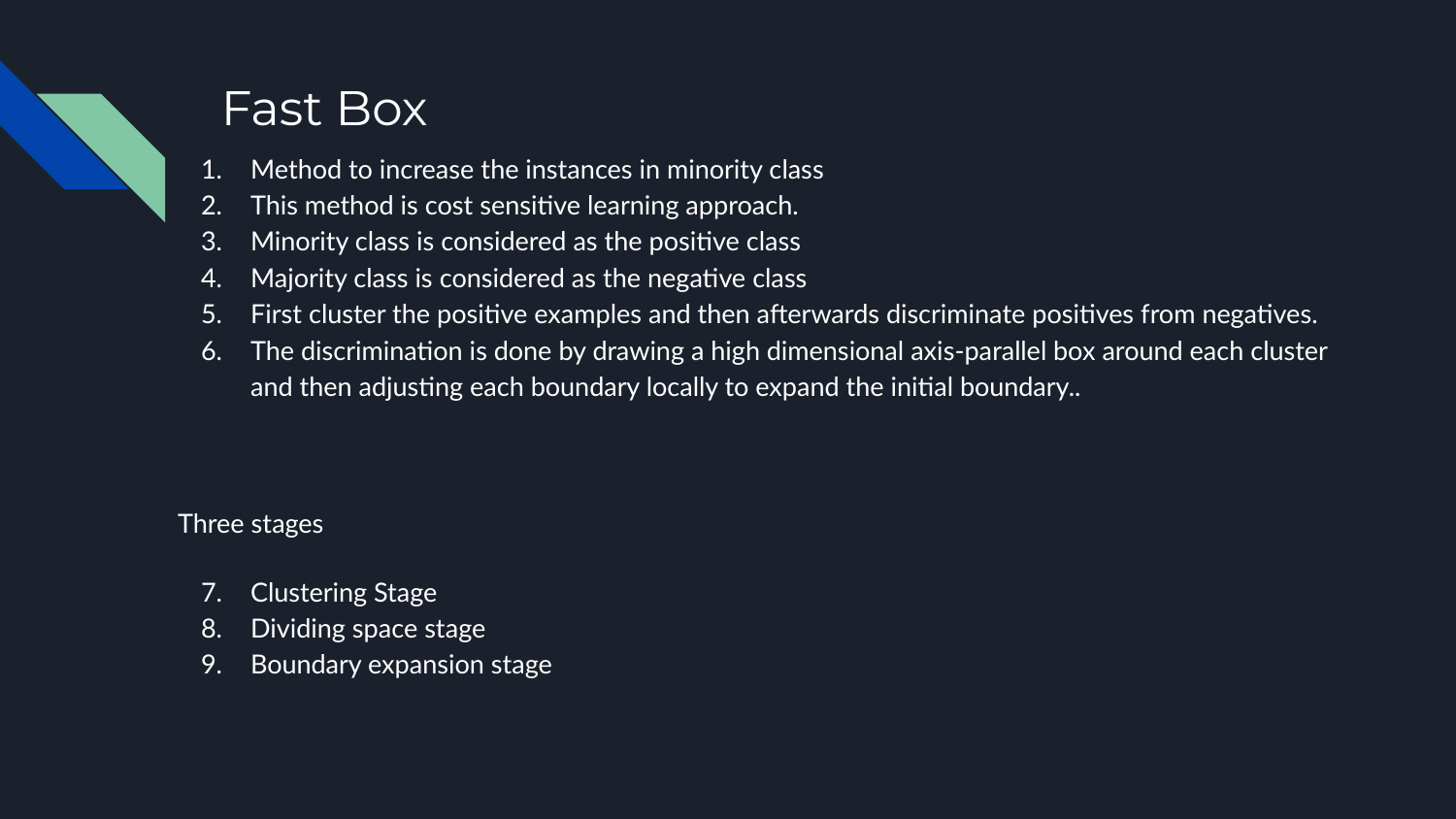

# Fast Box
Method to increase the instances in minority class
This method is cost sensitive learning approach.
Minority class is considered as the positive class
Majority class is considered as the negative class
First cluster the positive examples and then afterwards discriminate positives from negatives.
The discrimination is done by drawing a high dimensional axis-parallel box around each cluster and then adjusting each boundary locally to expand the initial boundary..

Three stages
Clustering Stage
Dividing space stage
Boundary expansion stage